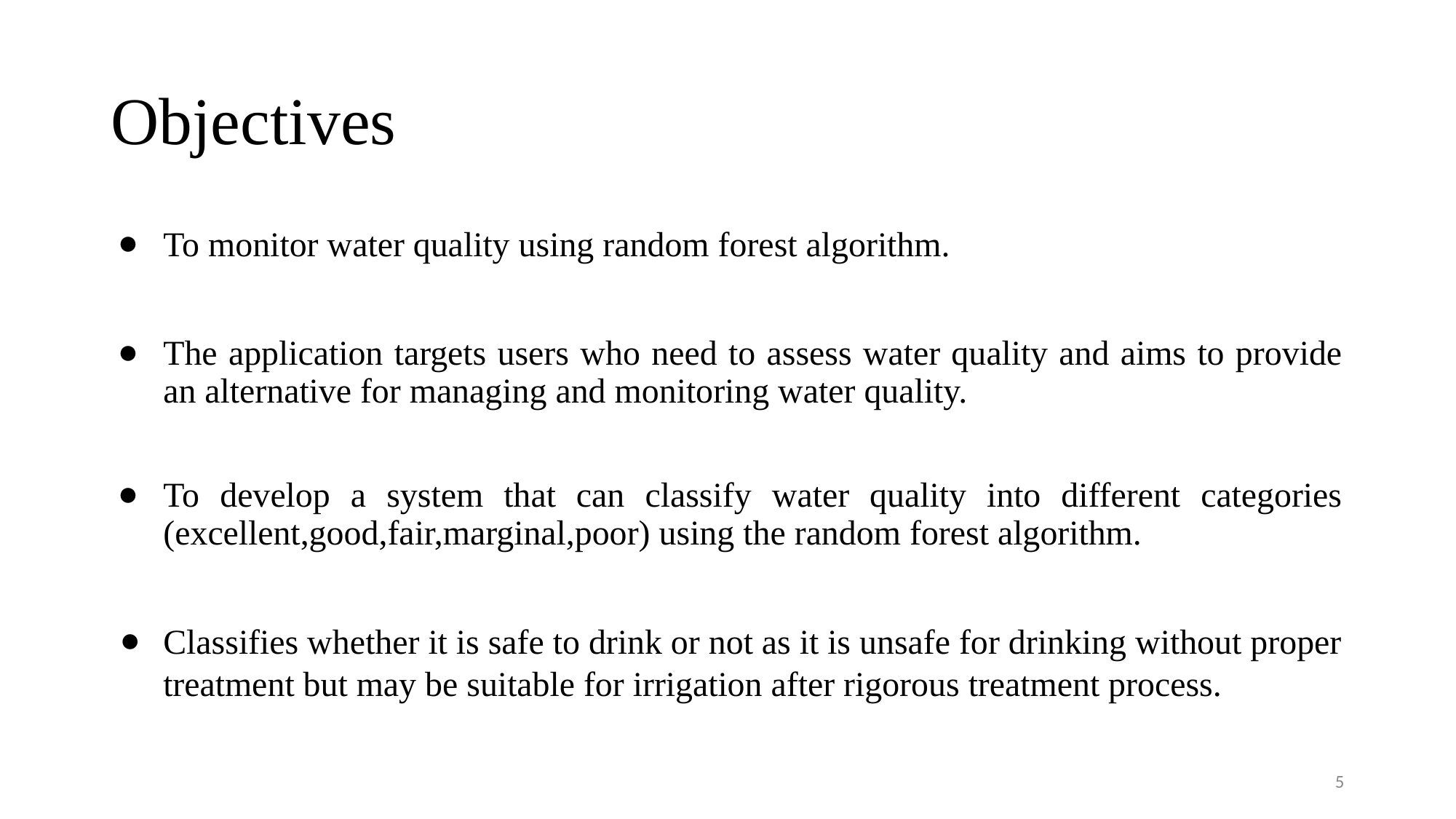

# Objectives
To monitor water quality using random forest algorithm.

The application targets users who need to assess water quality and aims to provide an alternative for managing and monitoring water quality.

To develop a system that can classify water quality into different categories (excellent,good,fair,marginal,poor) using the random forest algorithm.

Classifies whether it is safe to drink or not as it is unsafe for drinking without proper treatment but may be suitable for irrigation after rigorous treatment process.
5